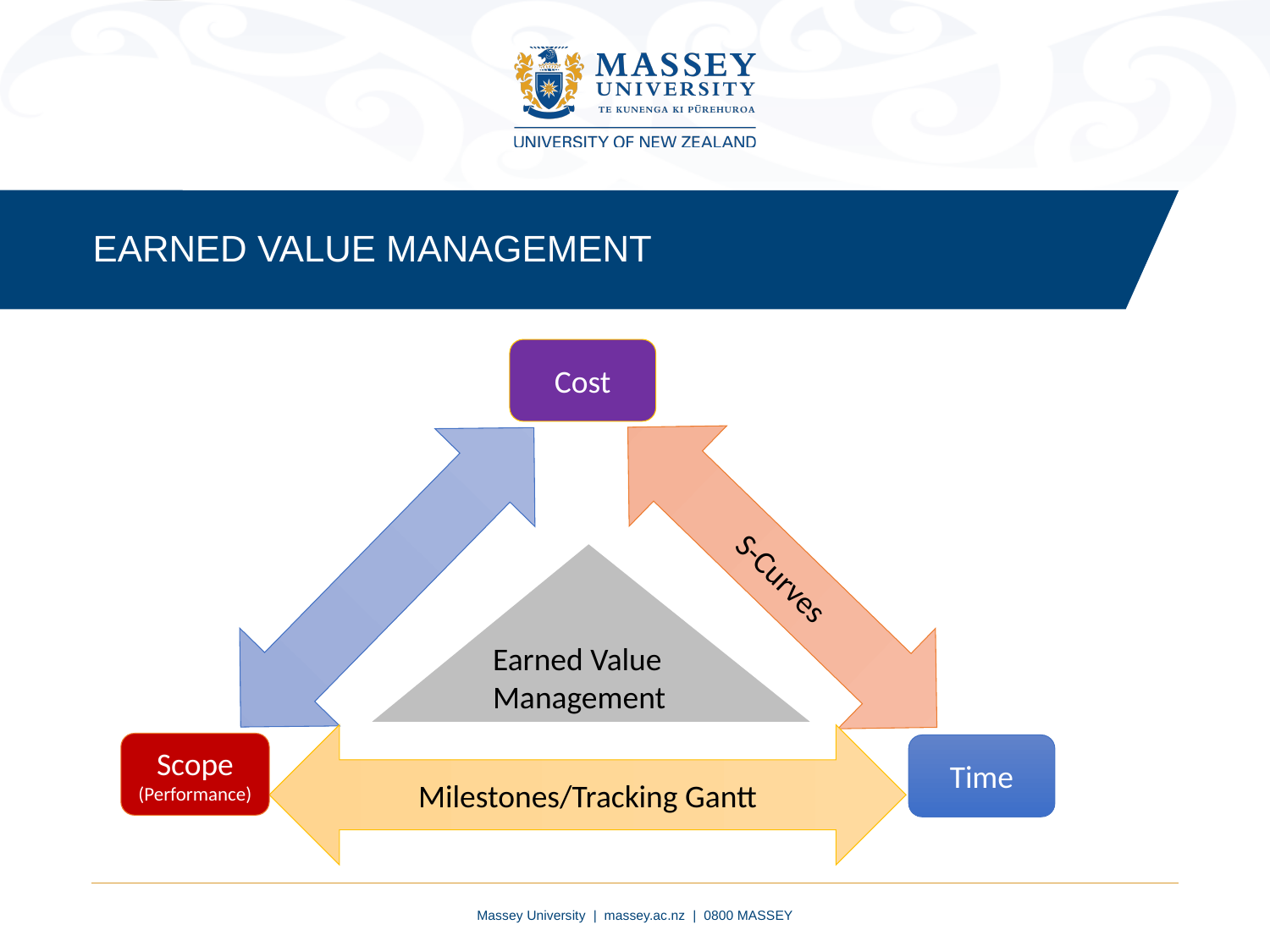

EARNED VALUE MANAGEMENT
Cost
S-Curves

Milestones/Tracking Gantt
Earned Value Management

Scope (Performance)
Time
182